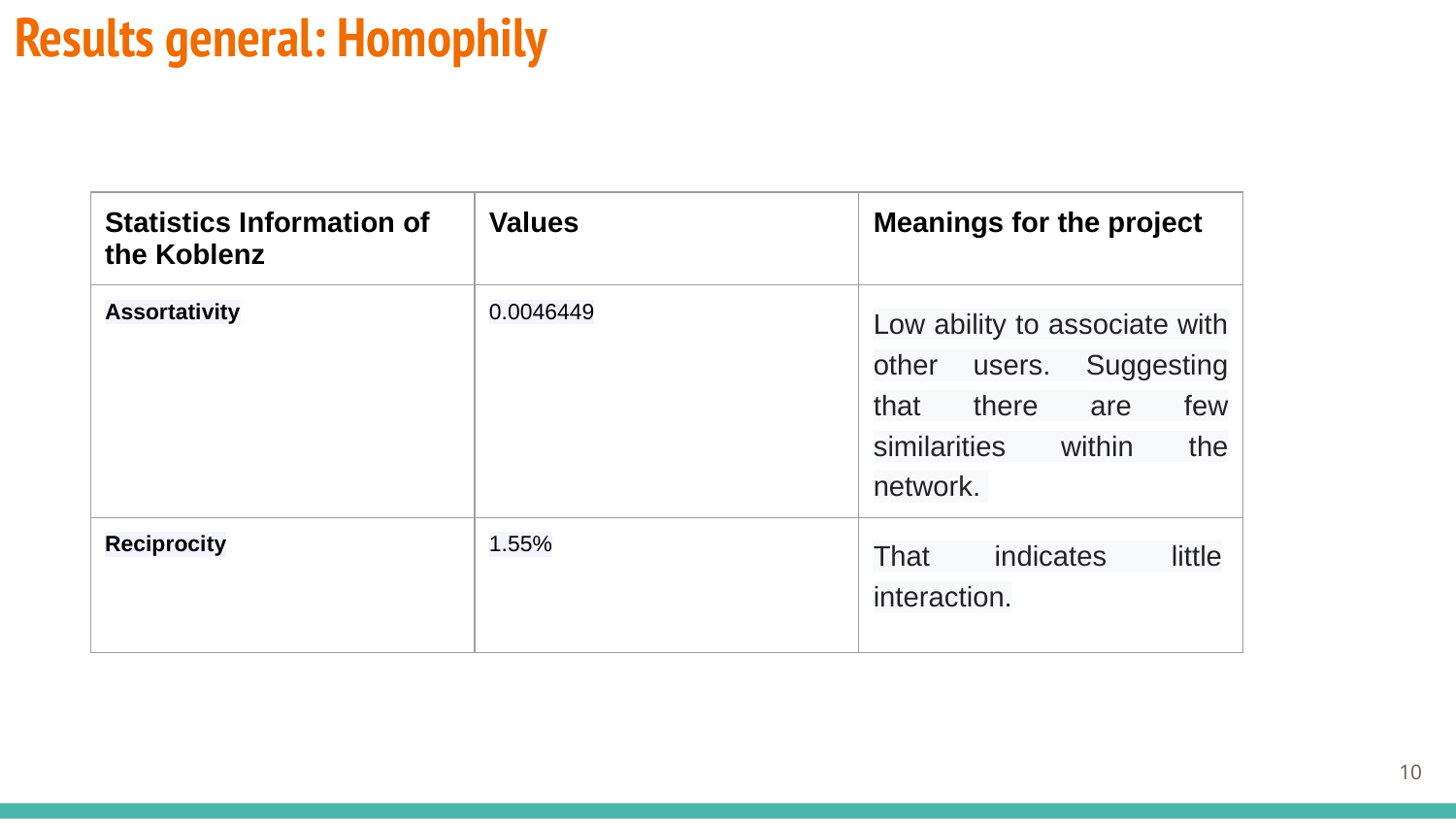

Results general: Homophily
| Statistics Information of the Koblenz | Values | Meanings for the project |
| --- | --- | --- |
| Assortativity | 0.0046449 | Low ability to associate with other users. Suggesting that there are few similarities within the network. |
| Reciprocity | 1.55% | That indicates little interaction. |
10